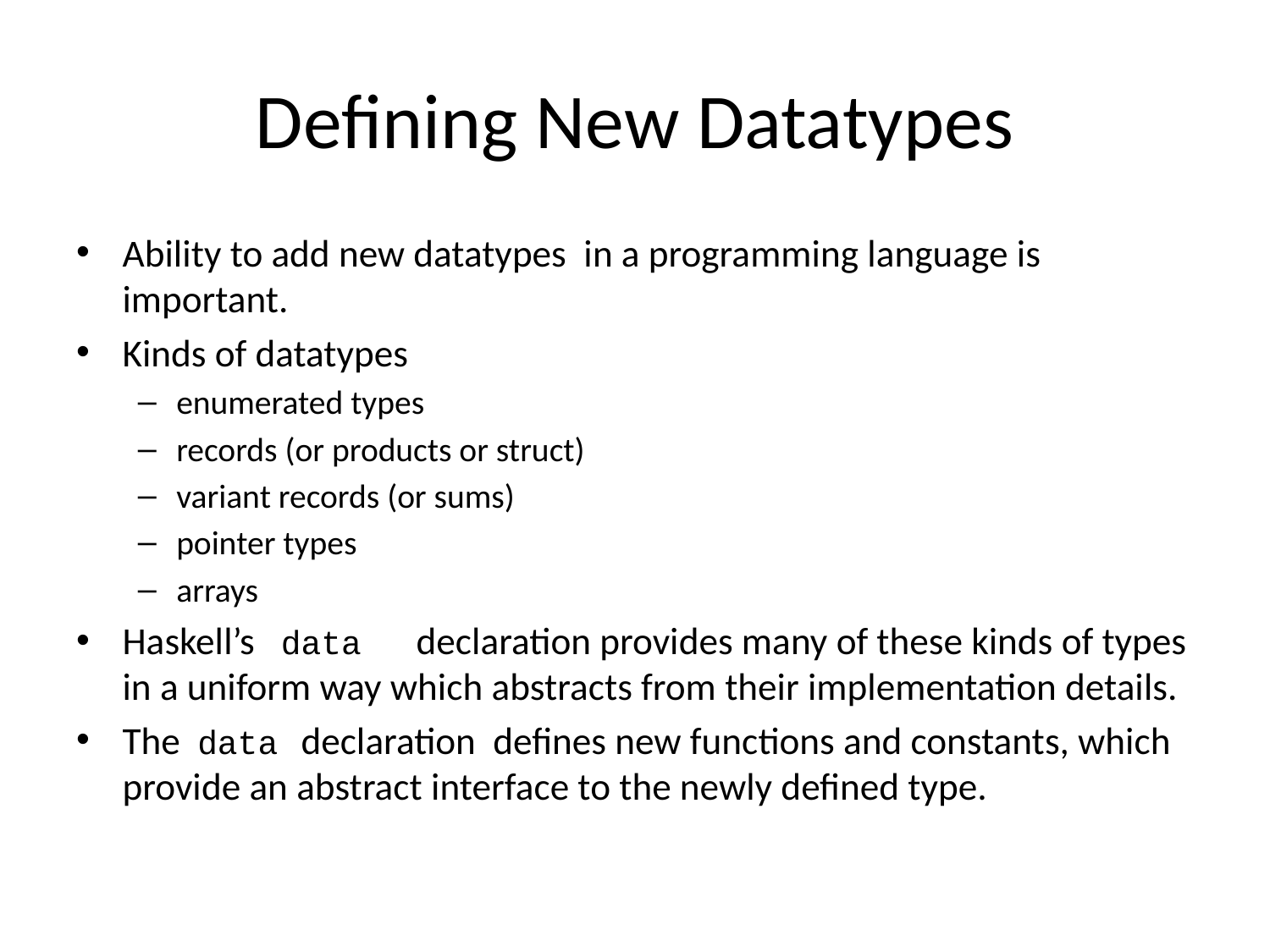

# Defining New Datatypes
Ability to add new datatypes  in a programming language is important.
Kinds of datatypes
enumerated types
records (or products or struct)
variant records (or sums)
pointer types
arrays
Haskell’s   data   declaration provides many of these kinds of types in a uniform way which abstracts from their implementation details.
The  data declaration  defines new functions and constants, which provide an abstract interface to the newly defined type.